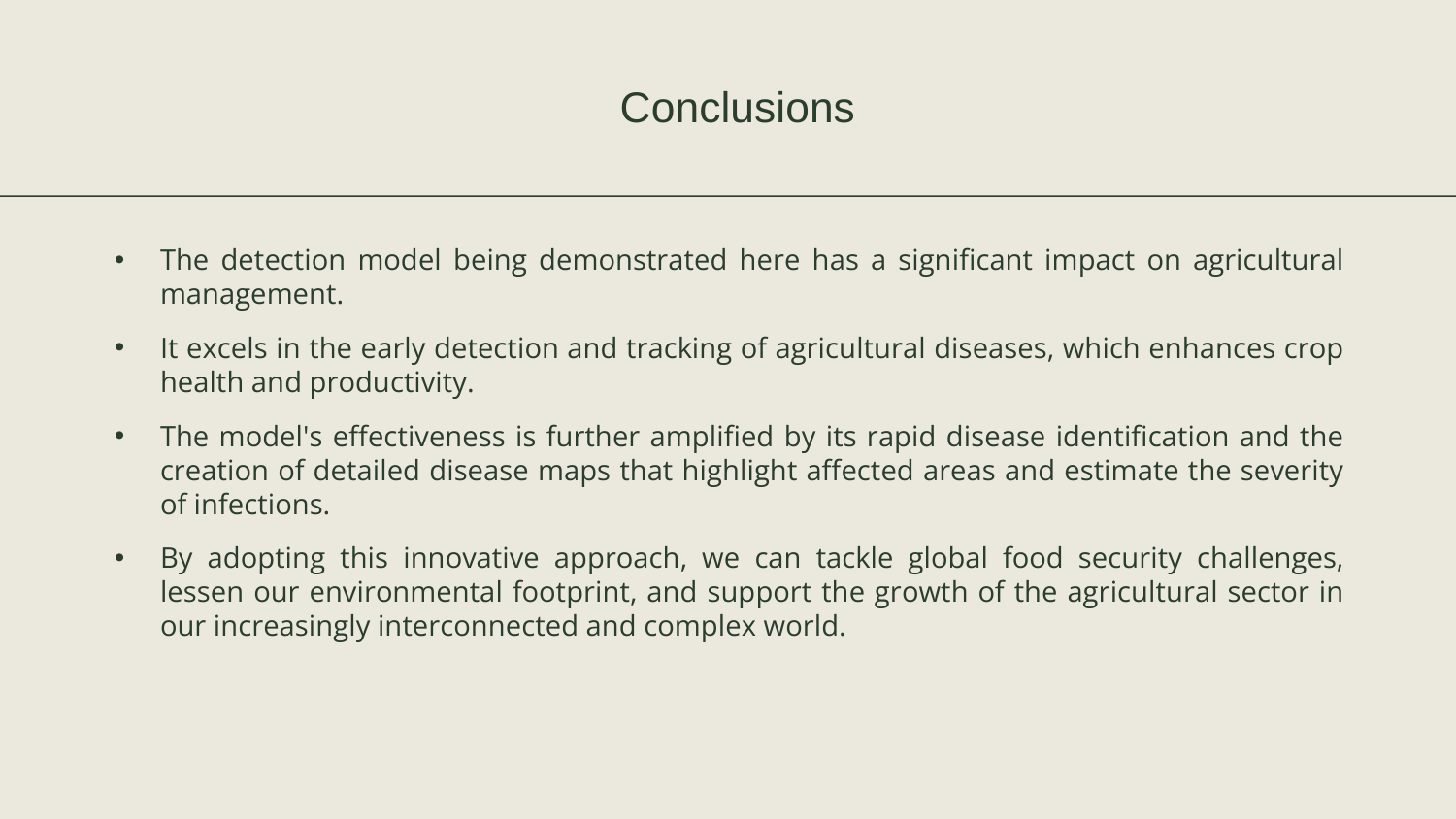

# Conclusions
The detection model being demonstrated here has a significant impact on agricultural management.
It excels in the early detection and tracking of agricultural diseases, which enhances crop health and productivity.
The model's effectiveness is further amplified by its rapid disease identification and the creation of detailed disease maps that highlight affected areas and estimate the severity of infections.
By adopting this innovative approach, we can tackle global food security challenges, lessen our environmental footprint, and support the growth of the agricultural sector in our increasingly interconnected and complex world.